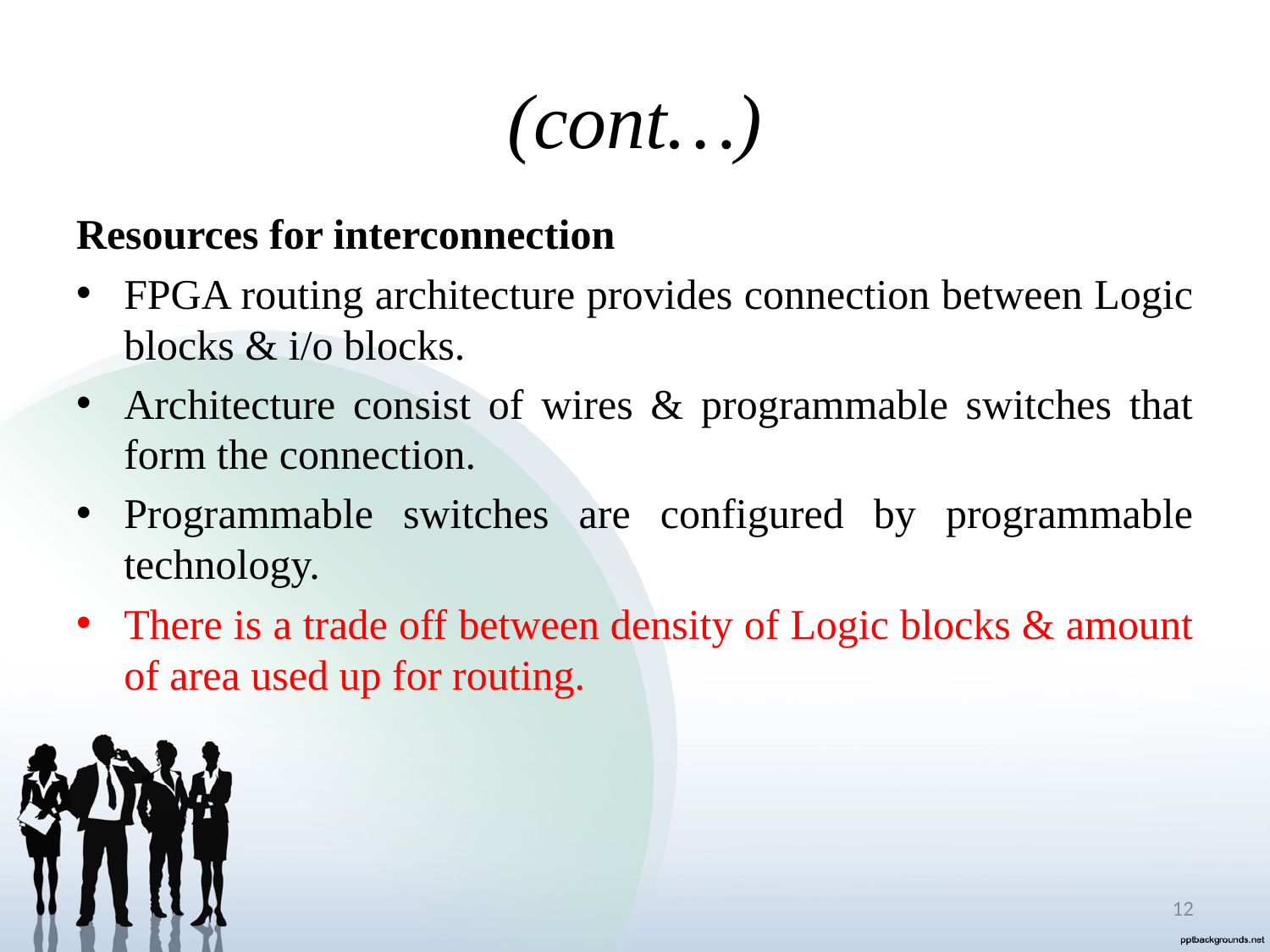

# (cont…)
Resources for interconnection
FPGA routing architecture provides connection between Logic blocks & i/o blocks.
Architecture consist of wires & programmable switches that form the connection.
Programmable switches are configured by programmable technology.
There is a trade off between density of Logic blocks & amount of area used up for routing.

12